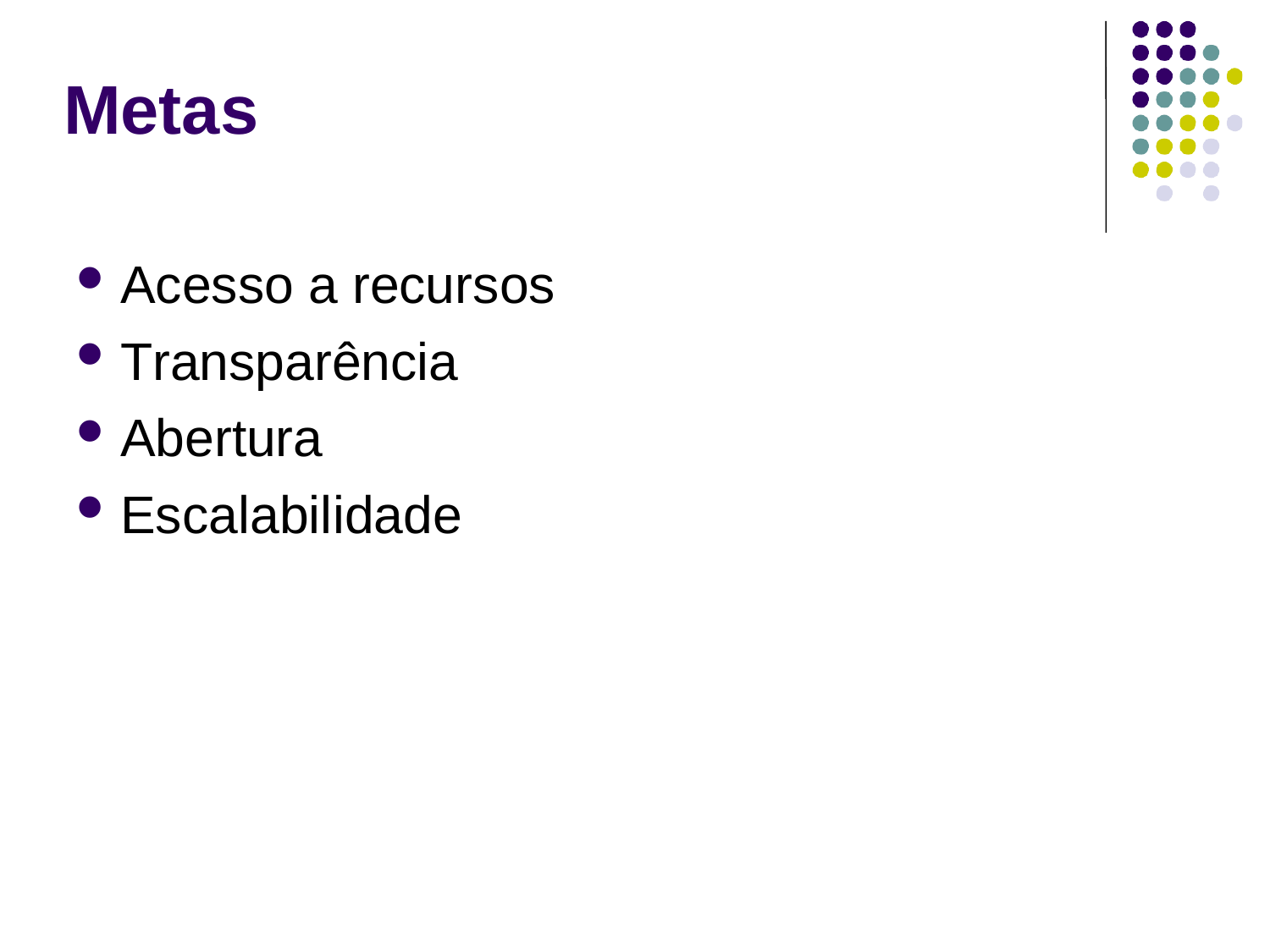

# Metas
Acesso a recursos

Transparência

Abertura

Escalabilidade